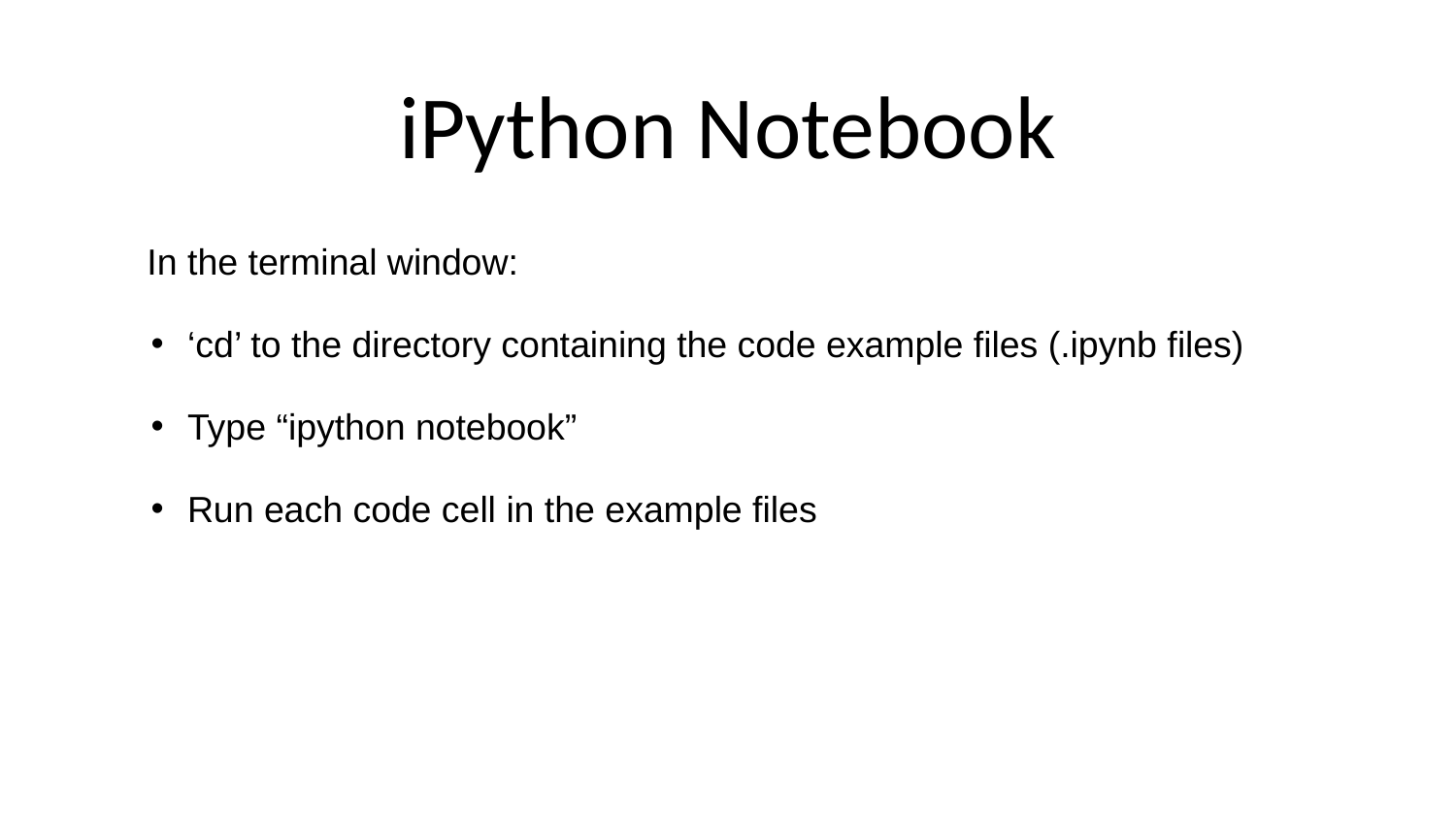

# iPython Notebook
In the terminal window:
‘cd’ to the directory containing the code example files (.ipynb files)
Type “ipython notebook”
Run each code cell in the example files